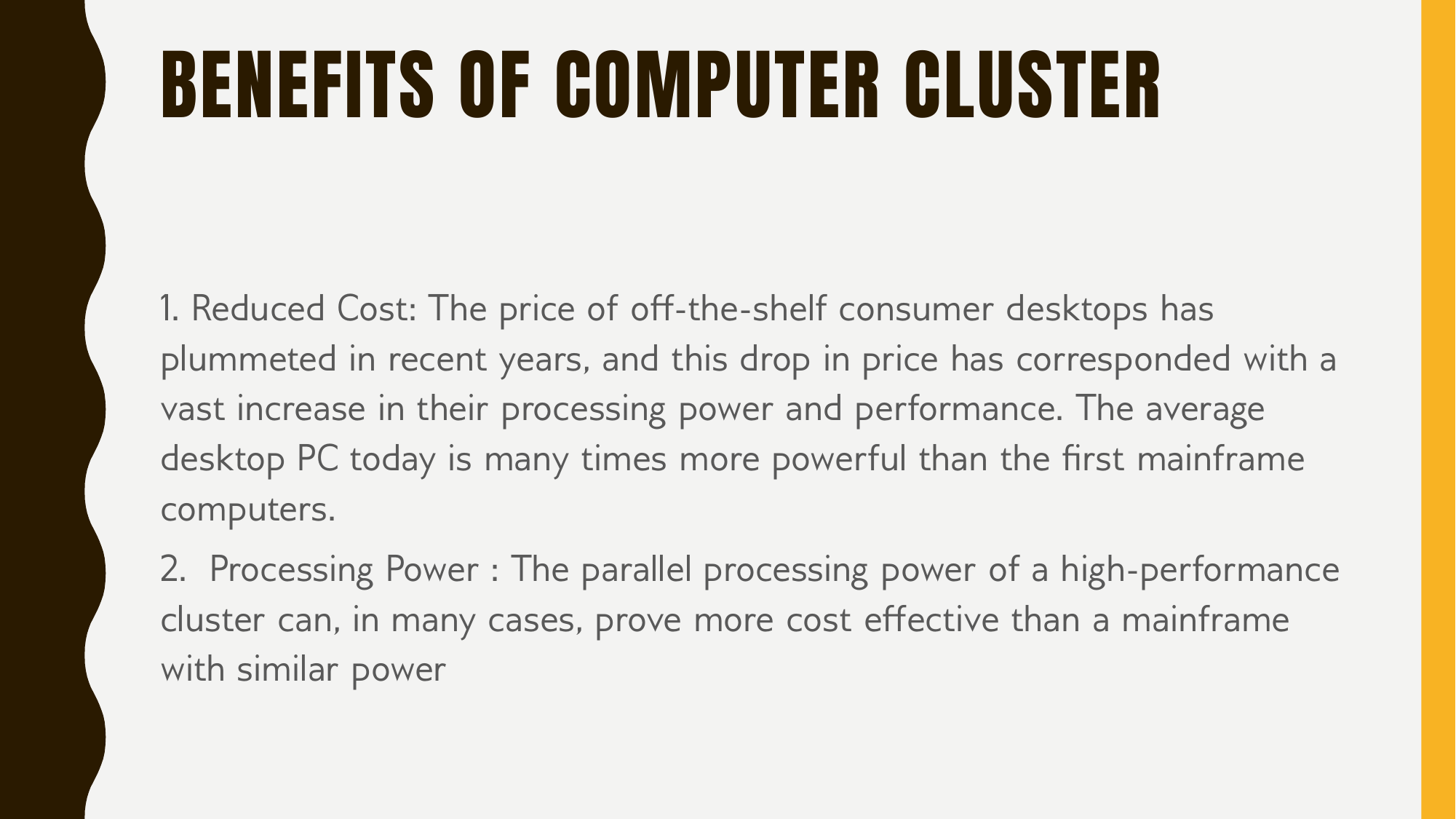

# Benefits of computer cluster
1. Reduced Cost: The price of off-the-shelf consumer desktops has plummeted in recent years, and this drop in price has corresponded with a vast increase in their processing power and performance. The average desktop PC today is many times more powerful than the first mainframe computers.
2.  Processing Power : The parallel processing power of a high-performance cluster can, in many cases, prove more cost effective than a mainframe with similar power